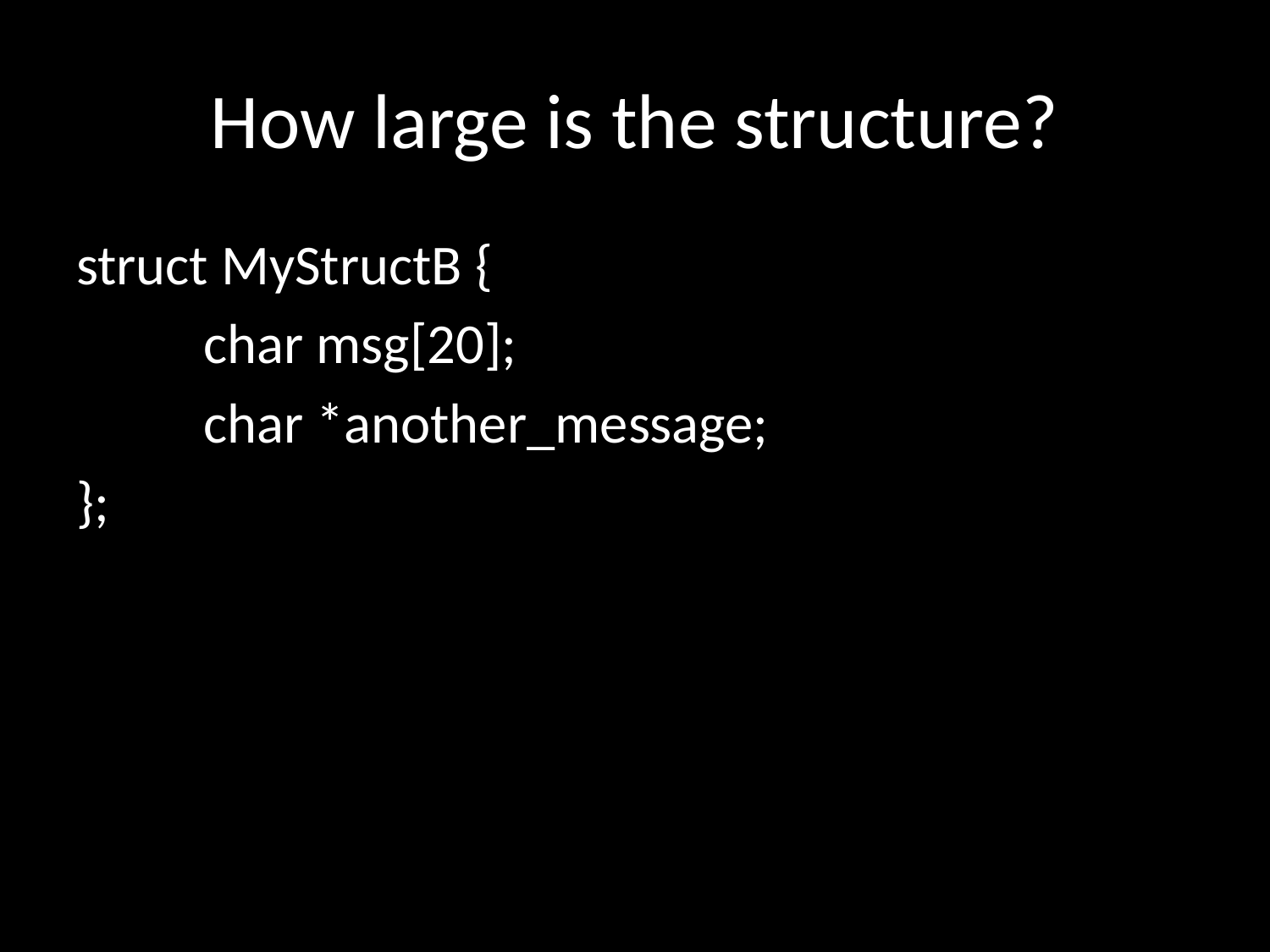

# How large is the structure?
struct MyStructB {
	char msg[20];
	char *another_message;
};